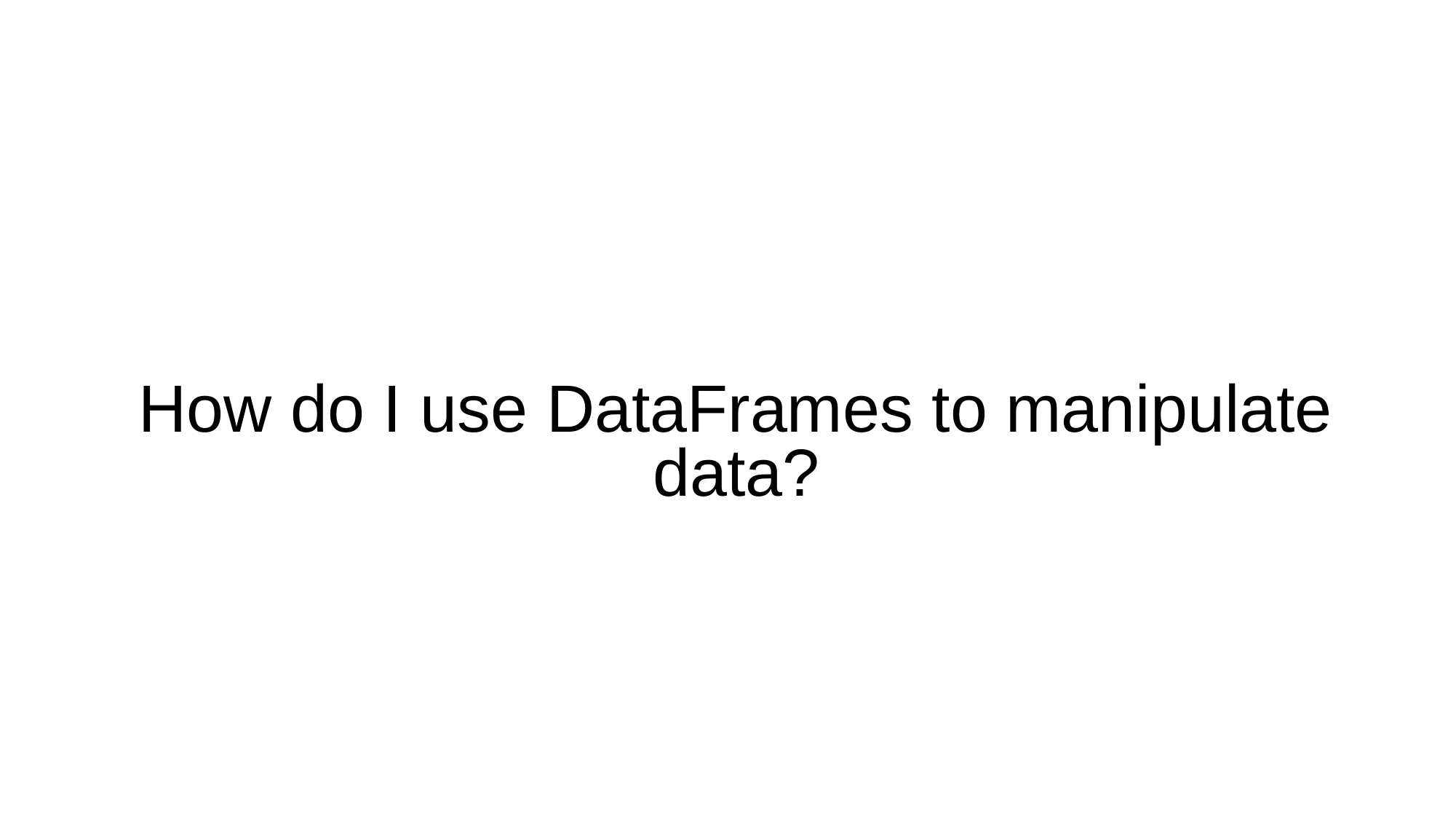

# How do I use DataFrames to manipulate data?